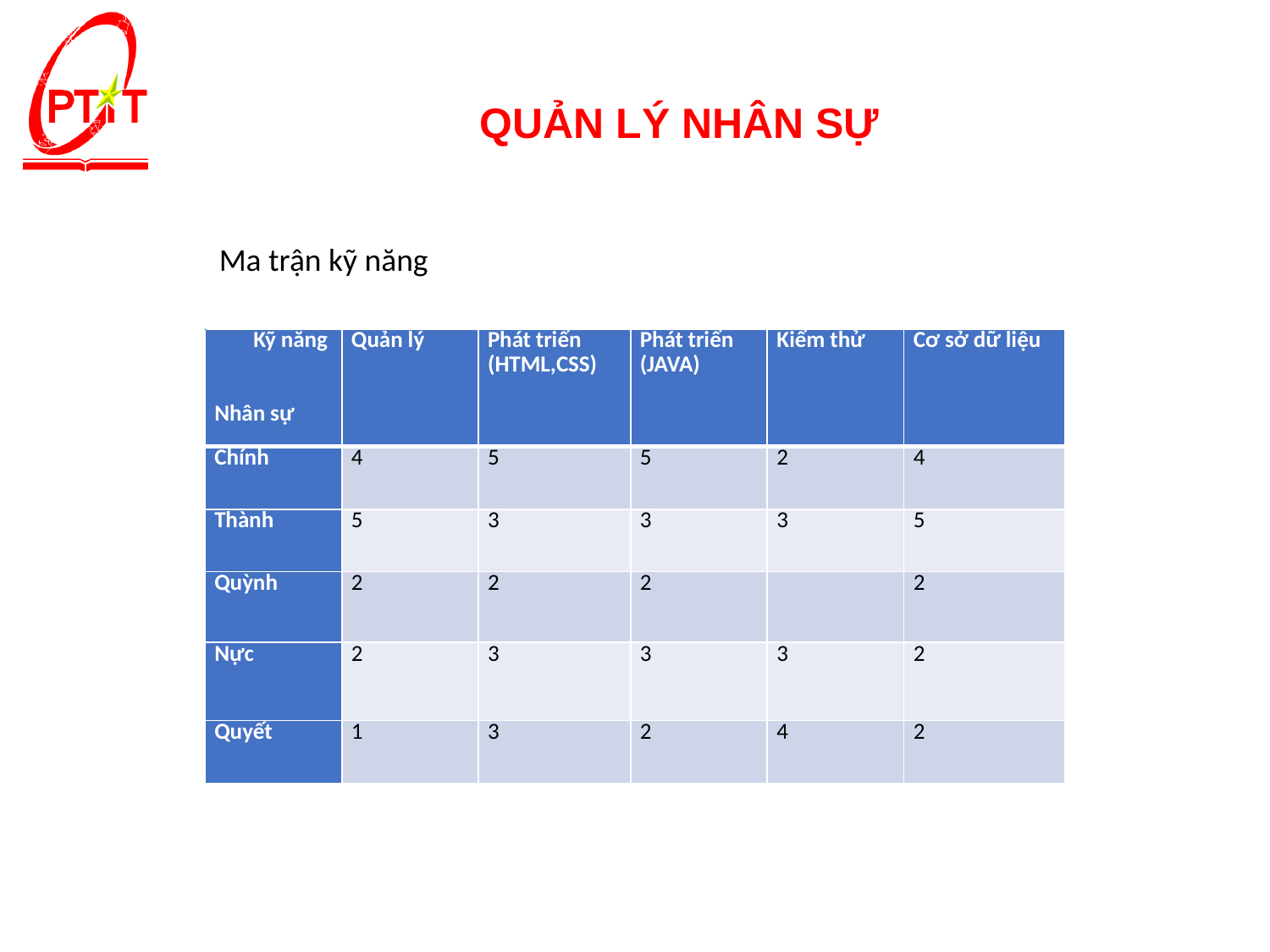

QUẢN LÝ NHÂN SỰ
Ma trận kỹ năng
| Kỹ năng     Nhân sự | Quản lý | Phát triển (HTML,CSS) | Phát triển (JAVA) | Kiểm thử | Cơ sở dữ liệu |
| --- | --- | --- | --- | --- | --- |
| Chính | 4 | 5 | 5 | 2 | 4 |
| Thành | 5 | 3 | 3 | 3 | 5 |
| Quỳnh | 2 | 2 | 2 |  | 2 |
| Nực | 2 | 3 | 3 | 3 | 2 |
| Quyết | 1 | 3 | 2 | 4 | 2 |